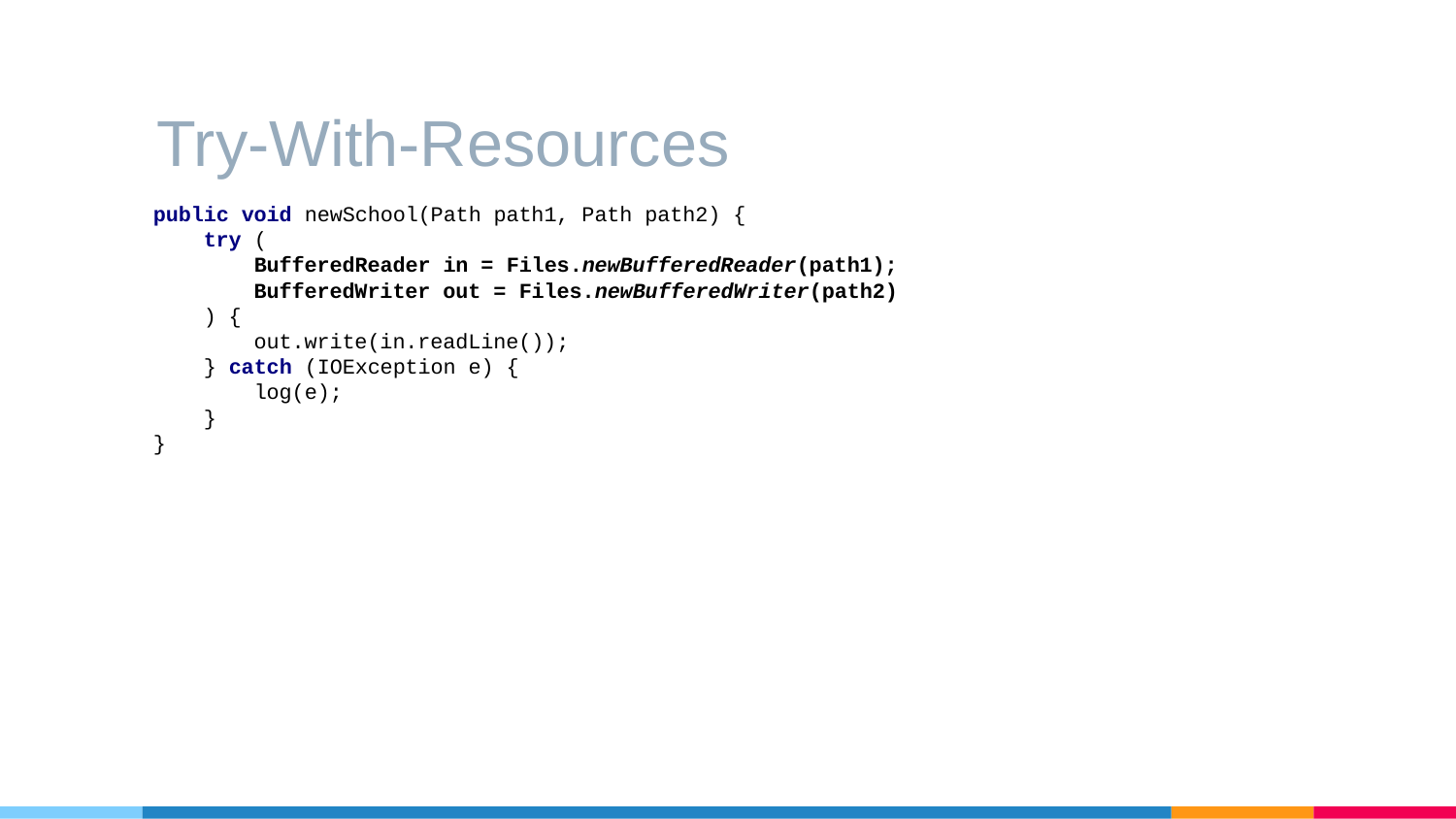

# Try-With-Resources
public void newSchool(Path path1, Path path2) {
    try (
        BufferedReader in = Files.newBufferedReader(path1);
        BufferedWriter out = Files.newBufferedWriter(path2)
    ) {
        out.write(in.readLine());
    } catch (IOException e) {
        log(e);
    }
}